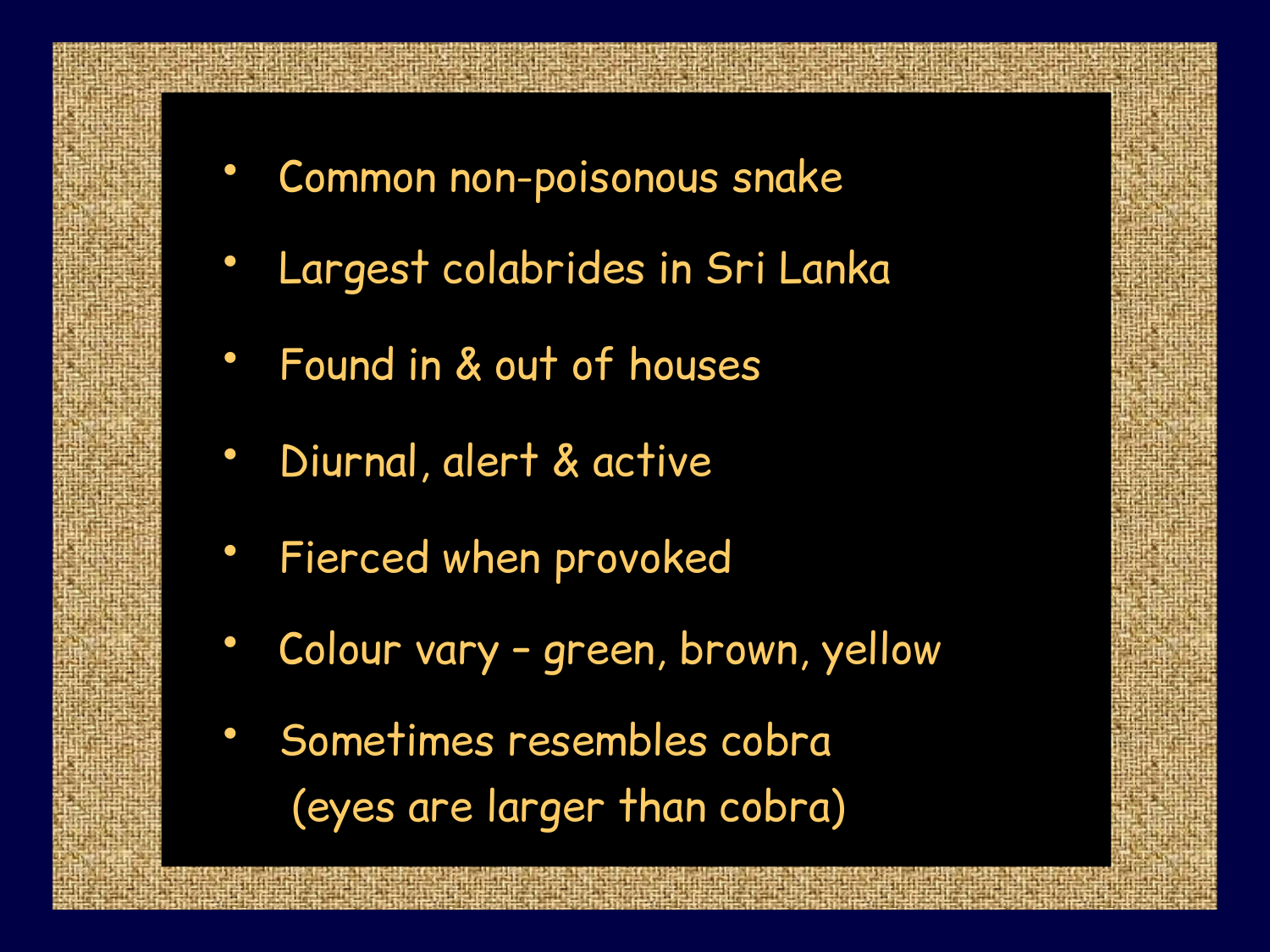

Common non-poisonous snake
  Largest colabrides in Sri Lanka
  Found in & out of houses
  Diurnal, alert & active
  Fierced when provoked
  Colour vary – green, brown, yellow
  Sometimes resembles cobra
   (eyes are larger than cobra)

43